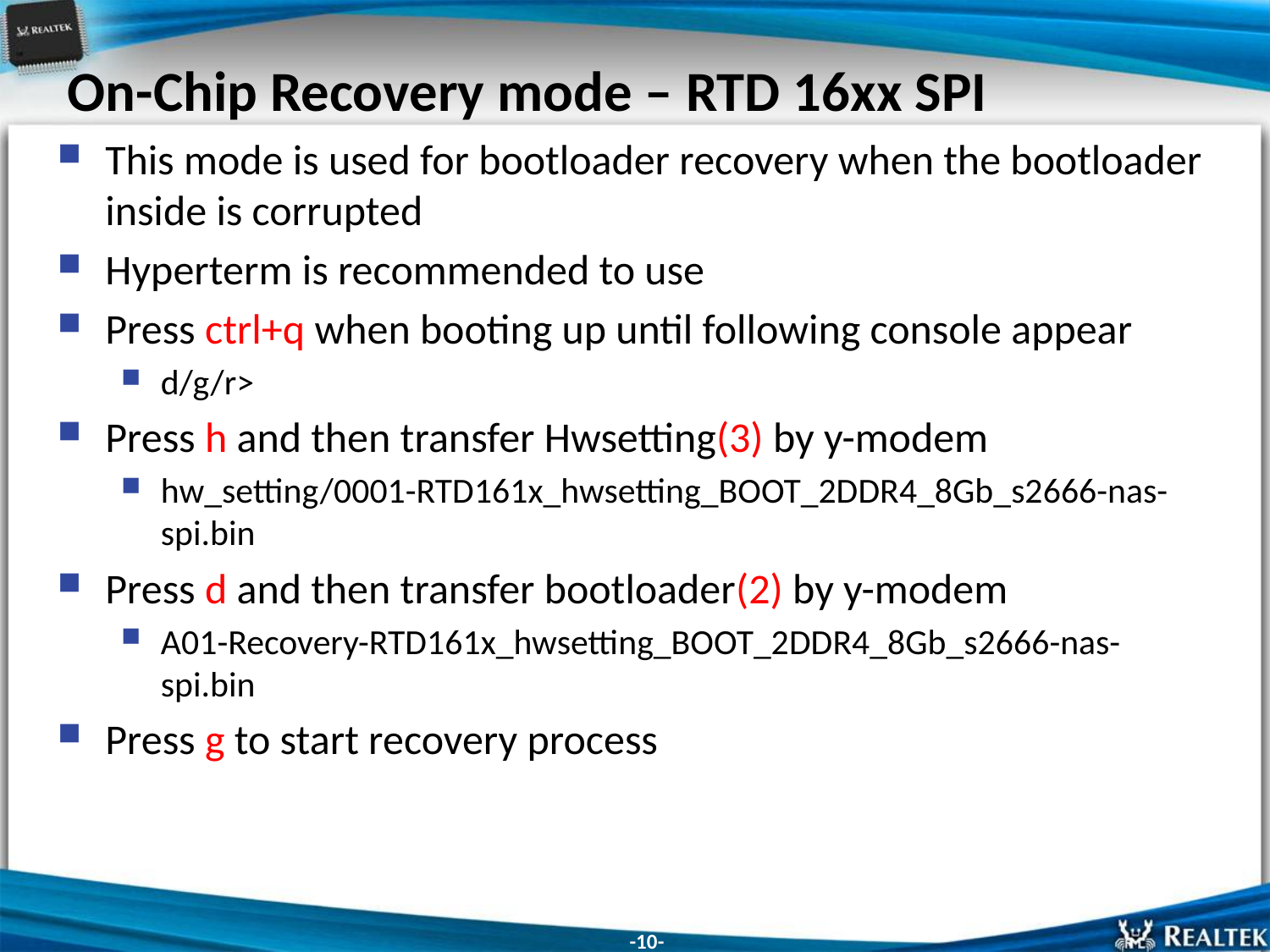

# On-Chip Recovery mode – RTD 16xx SPI
This mode is used for bootloader recovery when the bootloader inside is corrupted
Hyperterm is recommended to use
Press ctrl+q when booting up until following console appear
d/g/r>
Press h and then transfer Hwsetting(3) by y-modem
hw_setting/0001-RTD161x_hwsetting_BOOT_2DDR4_8Gb_s2666-nas-spi.bin
Press d and then transfer bootloader(2) by y-modem
A01-Recovery-RTD161x_hwsetting_BOOT_2DDR4_8Gb_s2666-nas-spi.bin
Press g to start recovery process
-10-